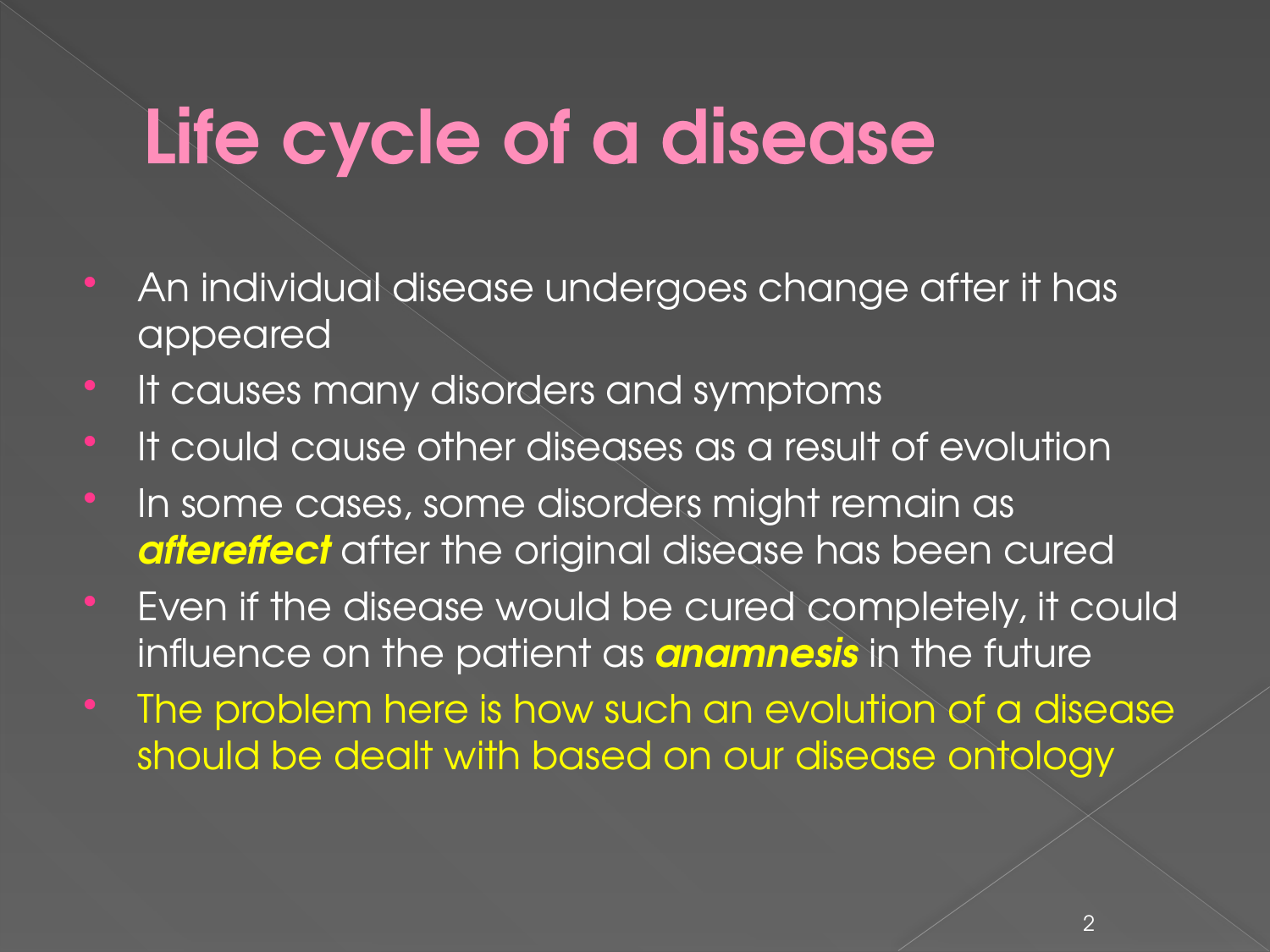

# Life cycle of a disease
An individual disease undergoes change after it has appeared
It causes many disorders and symptoms
It could cause other diseases as a result of evolution
In some cases, some disorders might remain as aftereffect after the original disease has been cured
Even if the disease would be cured completely, it could influence on the patient as anamnesis in the future
The problem here is how such an evolution of a disease should be dealt with based on our disease ontology
2